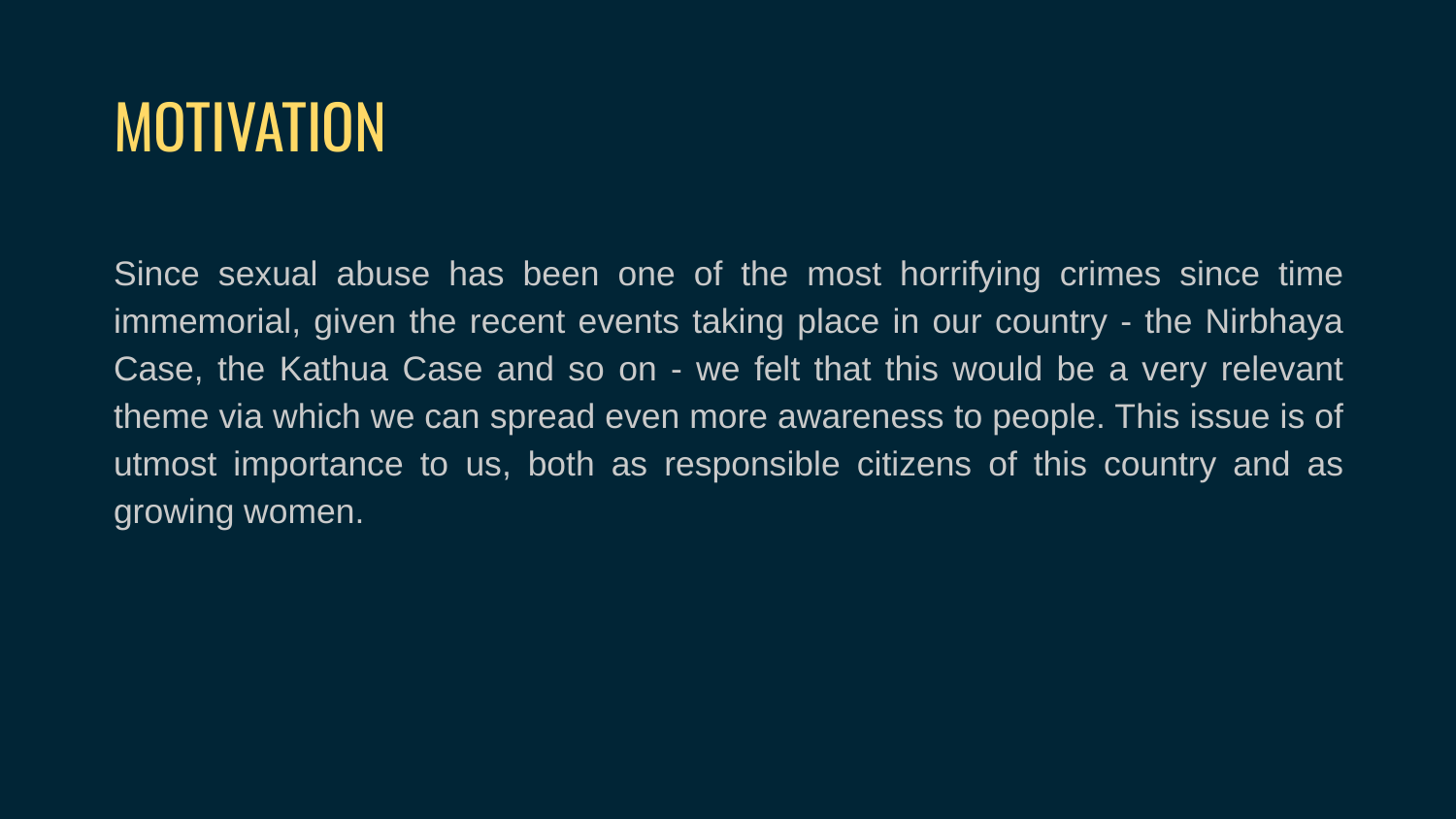

# MOTIVATION
Since sexual abuse has been one of the most horrifying crimes since time immemorial, given the recent events taking place in our country - the Nirbhaya Case, the Kathua Case and so on - we felt that this would be a very relevant theme via which we can spread even more awareness to people. This issue is of utmost importance to us, both as responsible citizens of this country and as growing women.